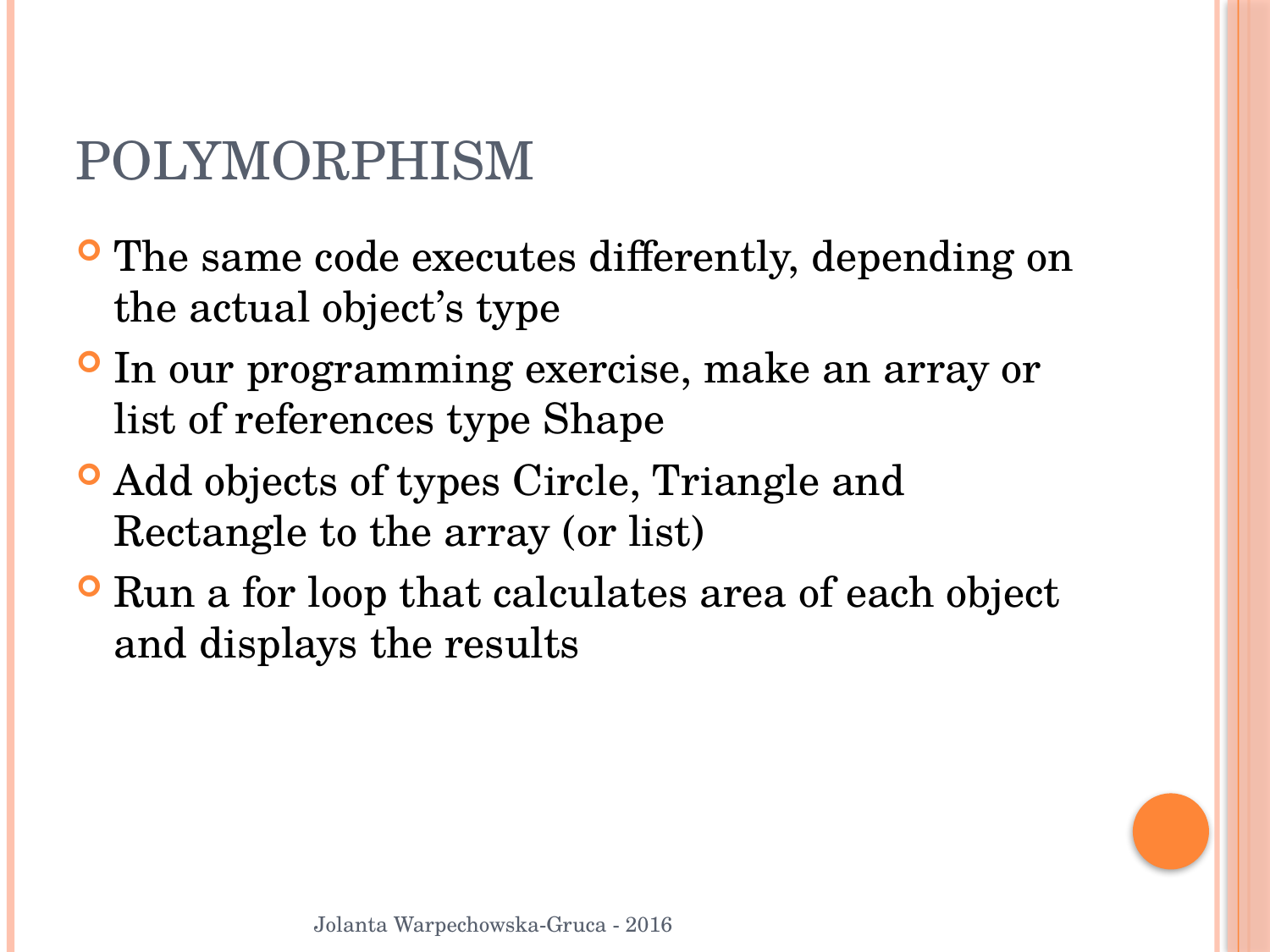

# Polymorphism
The same code executes differently, depending on the actual object’s type
In our programming exercise, make an array or list of references type Shape
Add objects of types Circle, Triangle and Rectangle to the array (or list)
Run a for loop that calculates area of each object and displays the results

Jolanta Warpechowska-Gruca - 2016